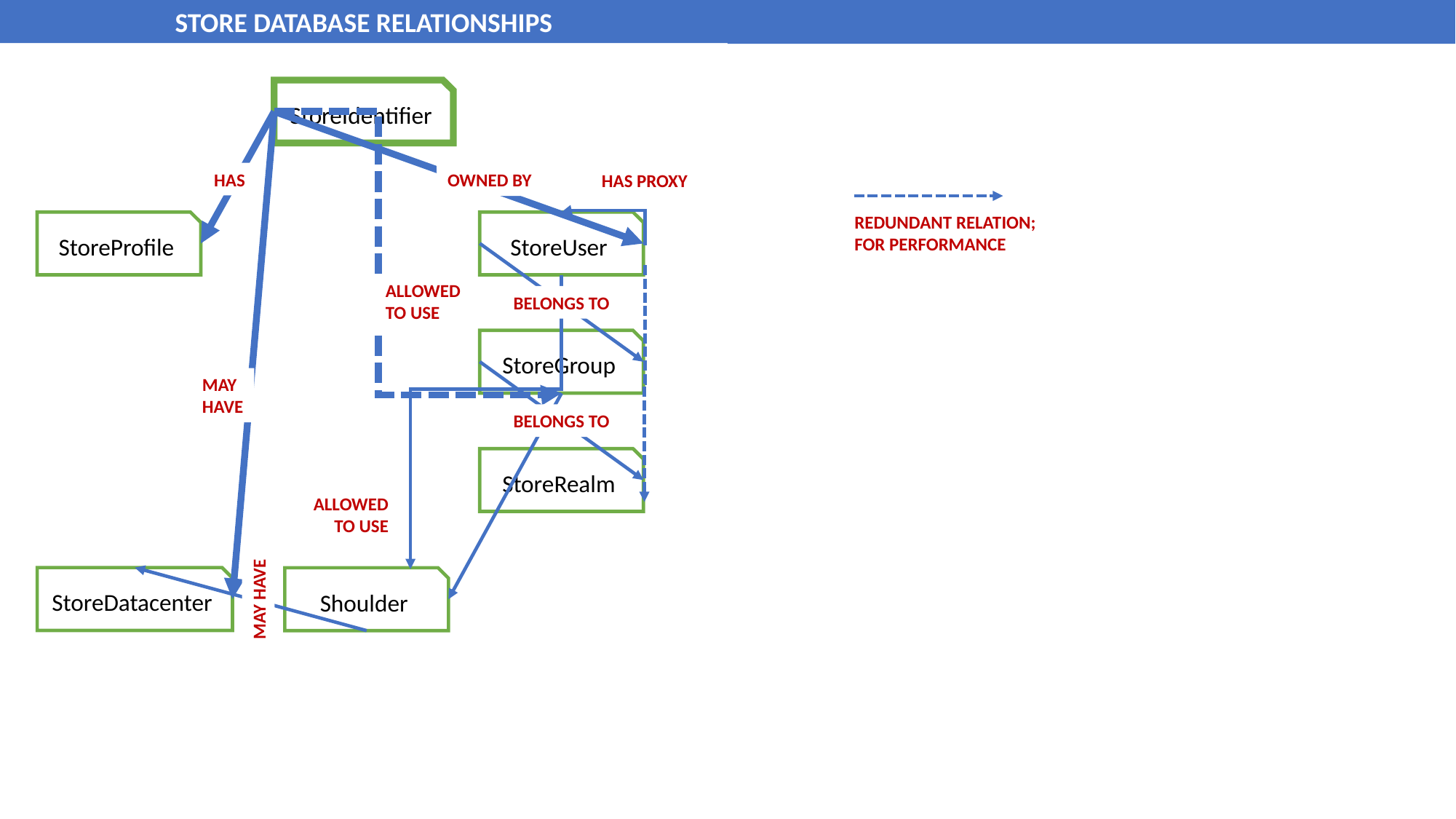

STORE DATABASE RELATIONSHIPS

StoreIdentifier
HAS
OWNED BY
HAS PROXY
REDUNDANT RELATION;
FOR PERFORMANCE
StoreProfile
StoreUser
ALLOWED
TO USE
BELONGS TO
StoreGroup
MAY
HAVE
BELONGS TO
StoreRealm
ALLOWED
TO USE
StoreDatacenter
Shoulder
MAY HAVE